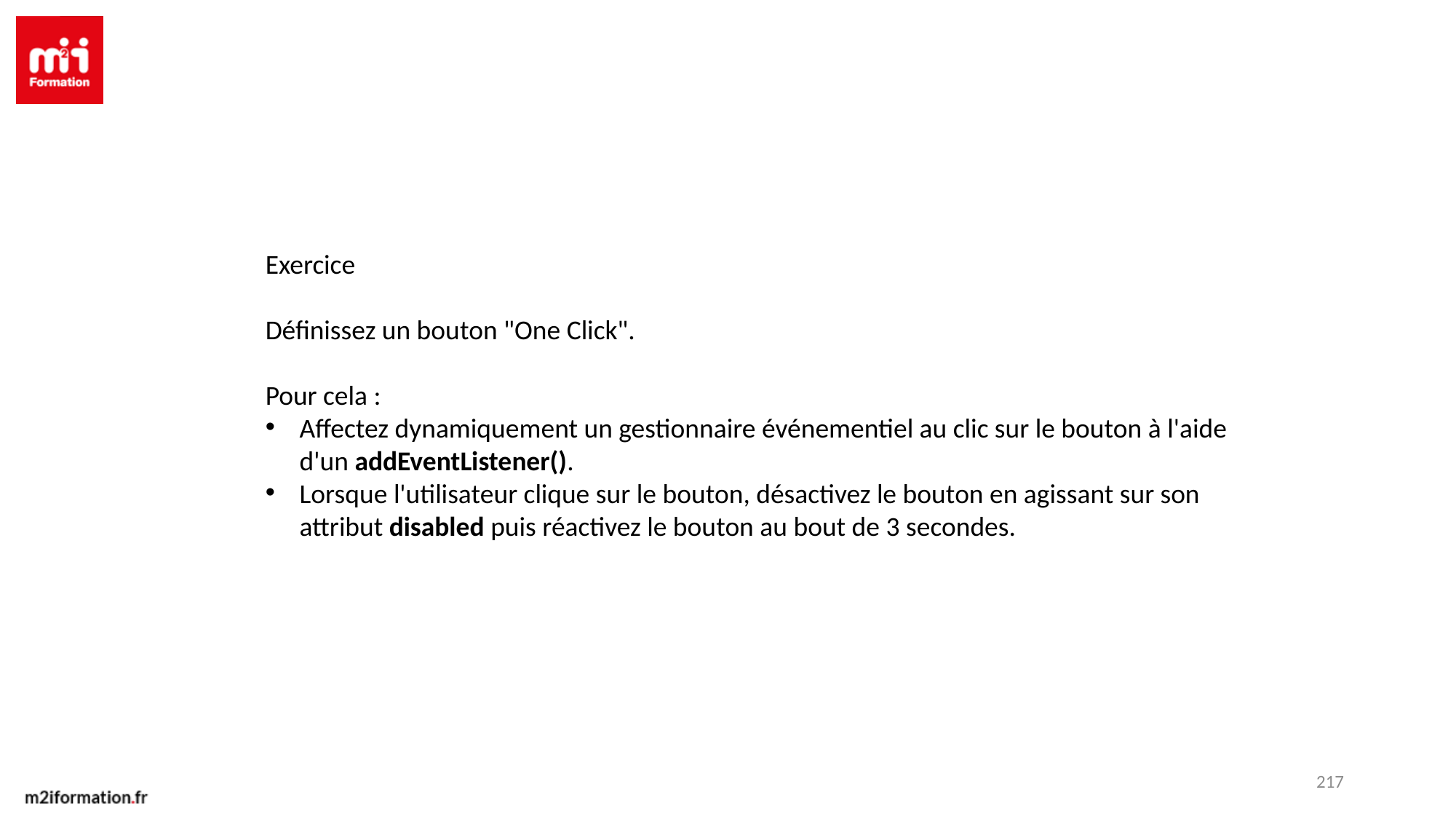

Exercice

Définissez un bouton "One Click".

Pour cela :
Affectez dynamiquement un gestionnaire événementiel au clic sur le bouton à l'aide d'un addEventListener().
Lorsque l'utilisateur clique sur le bouton, désactivez le bouton en agissant sur son attribut disabled puis réactivez le bouton au bout de 3 secondes.
217